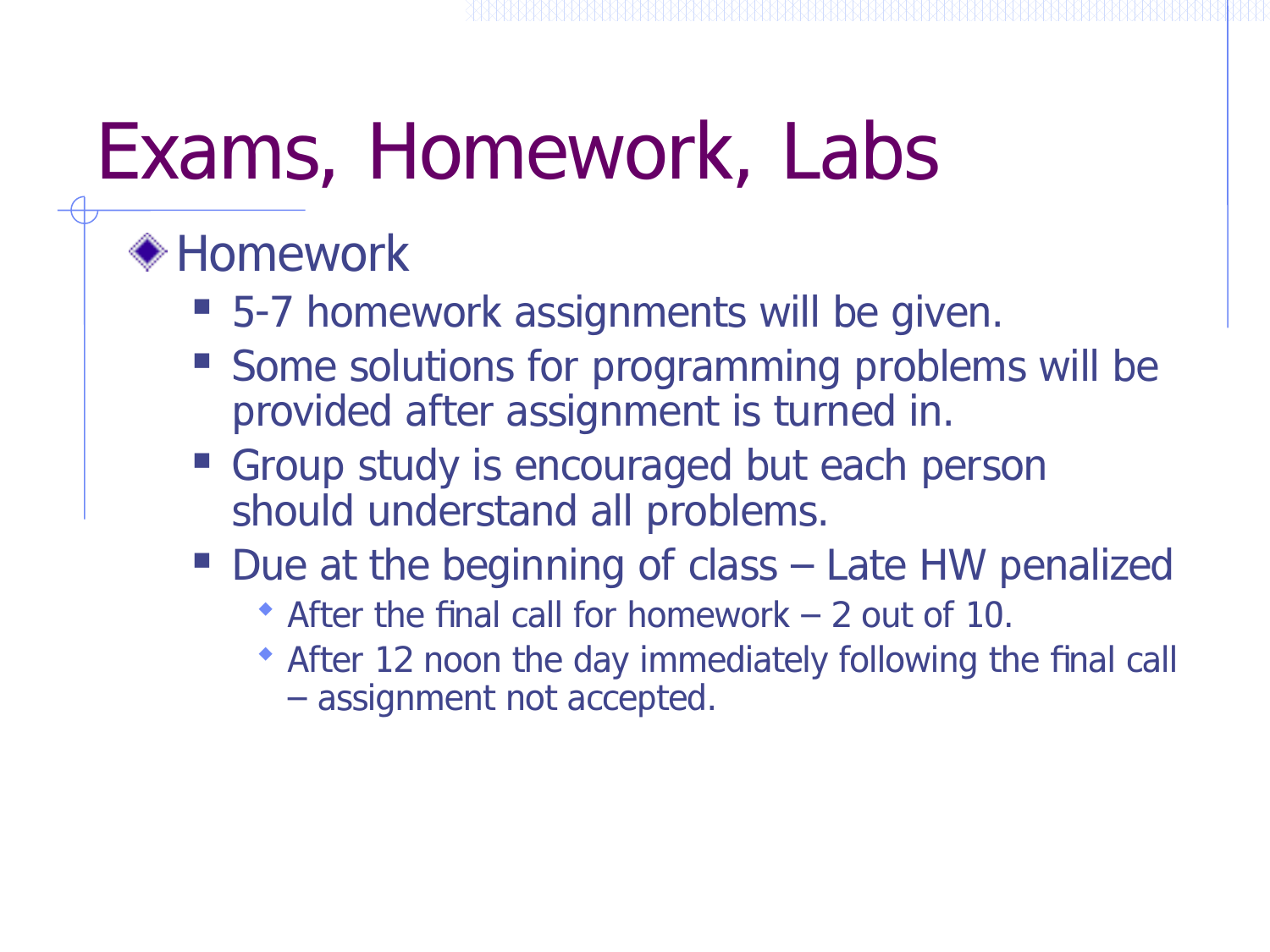

# Exams, Homework, Labs
Homework
5-7 homework assignments will be given.
Some solutions for programming problems will be provided after assignment is turned in.
Group study is encouraged but each person should understand all problems.
Due at the beginning of class – Late HW penalized
After the final call for homework – 2 out of 10.
After 12 noon the day immediately following the final call – assignment not accepted.